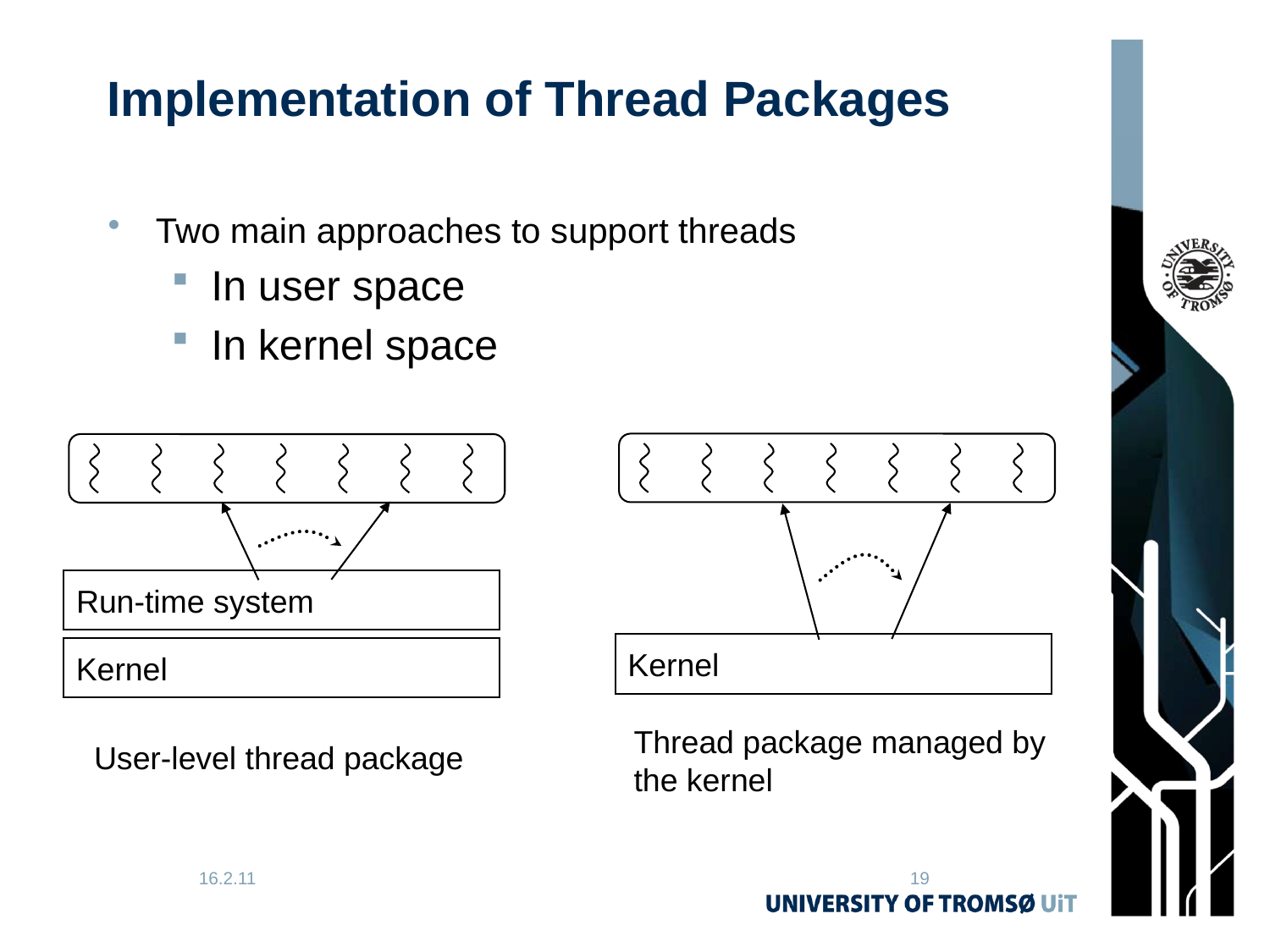

# Implementation of Thread Packages
Two main approaches to support threads
In user space
In kernel space

Run-time system
Kernel
Kernel
Thread package managed by
the kernel
User-level thread package
16.2.11
19